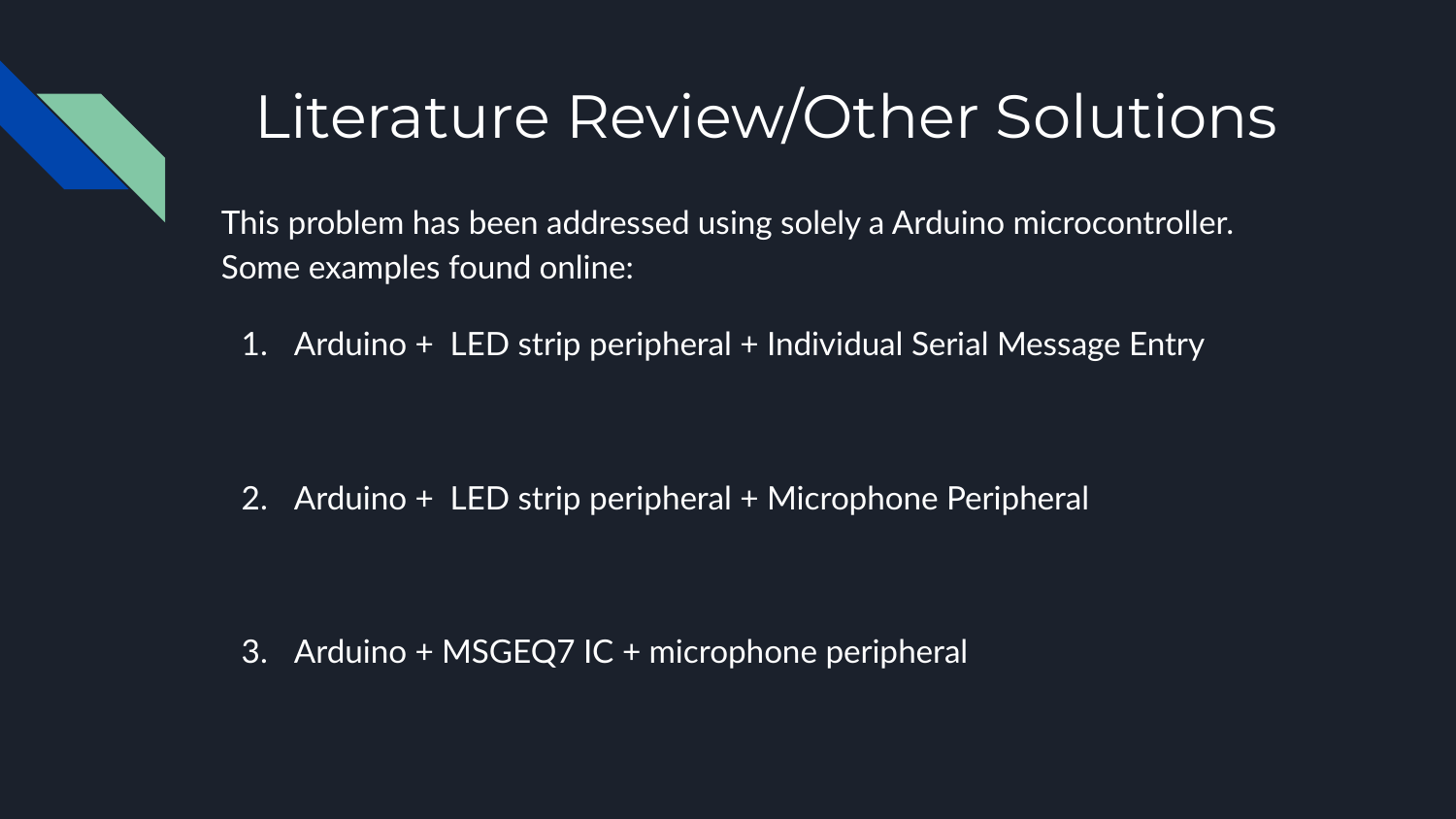

# Literature Review/Other Solutions
This problem has been addressed using solely a Arduino microcontroller. Some examples found online:
Arduino +  LED strip peripheral + Individual Serial Message Entry

Arduino +  LED strip peripheral + Microphone Peripheral

Arduino + MSGEQ7 IC + microphone peripheral